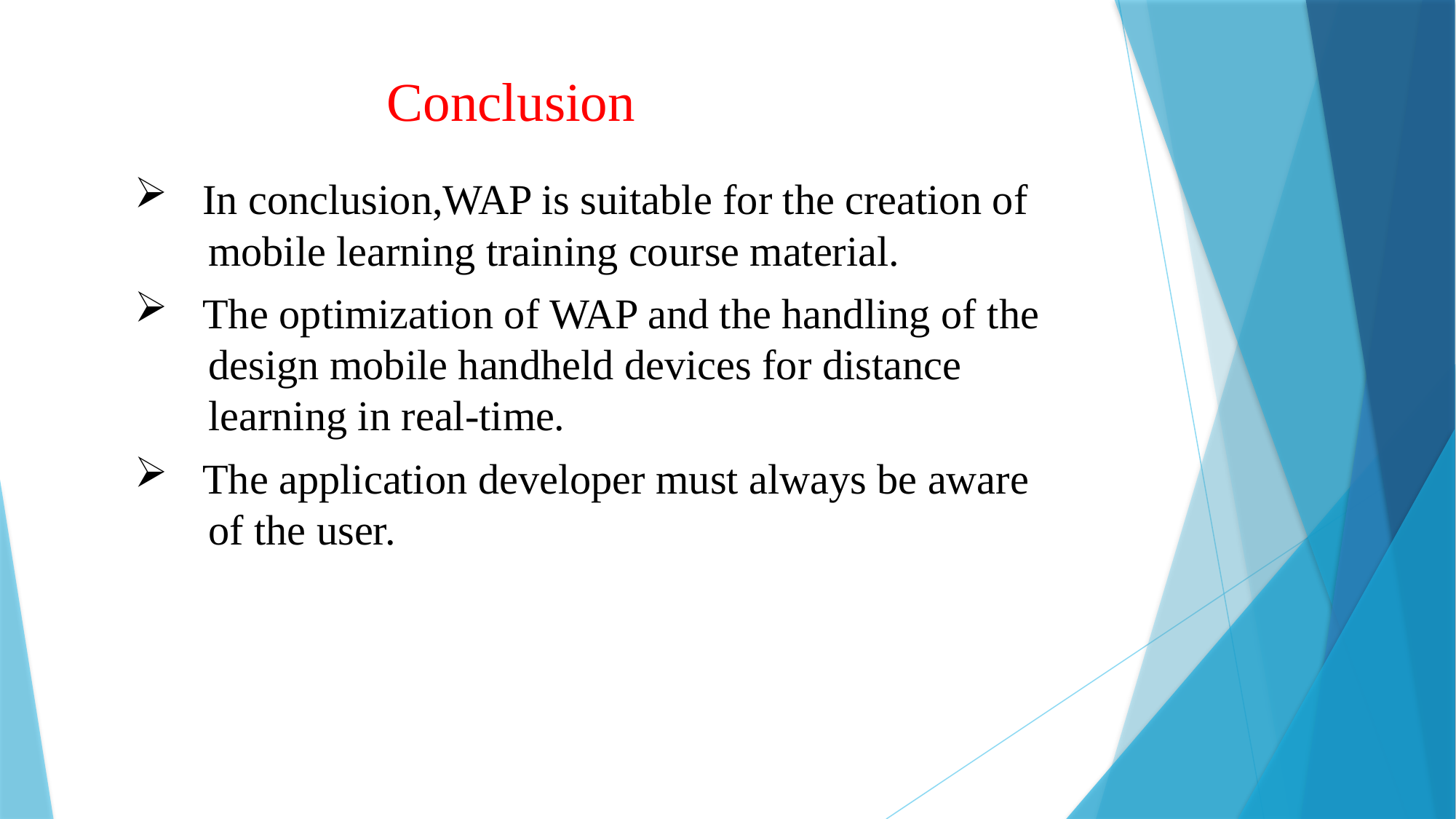

Conclusion
In conclusion,WAP is suitable for the creation of
       mobile learning training course material.
The optimization of WAP and the handling of the
       design mobile handheld devices for distance
       learning in real-time.
The application developer must always be aware
       of the user.